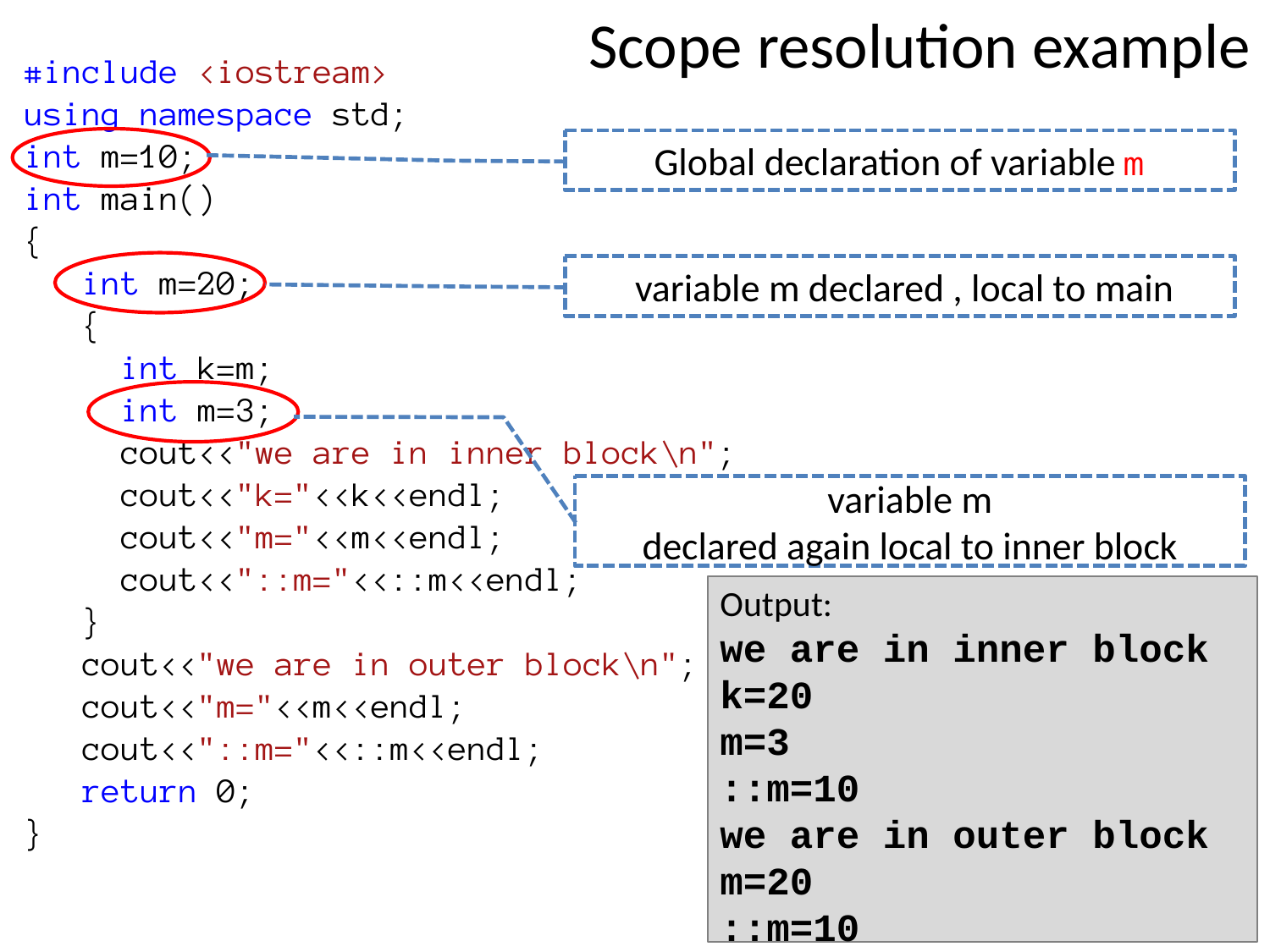

Scope resolution example
#include <iostream>
using namespace std;
int m=10;
int main()
{
   int m=20;
   {
     int k=m;
     int m=3;
     cout<<"we are in inner block\n";
     cout<<"k="<<k<<endl;
     cout<<"m="<<m<<endl;
     cout<<"::m="<<::m<<endl;
   }
   cout<<"we are in outer block\n";
   cout<<"m="<<m<<endl;
   cout<<"::m="<<::m<<endl;
   return 0;
}

Global declaration of variable m

 variable m declared , local to main

variable m
declared again local to inner block

Output:
we are in inner block
k=20
m=3
::m=10
we are in outer block
m=20
::m=10